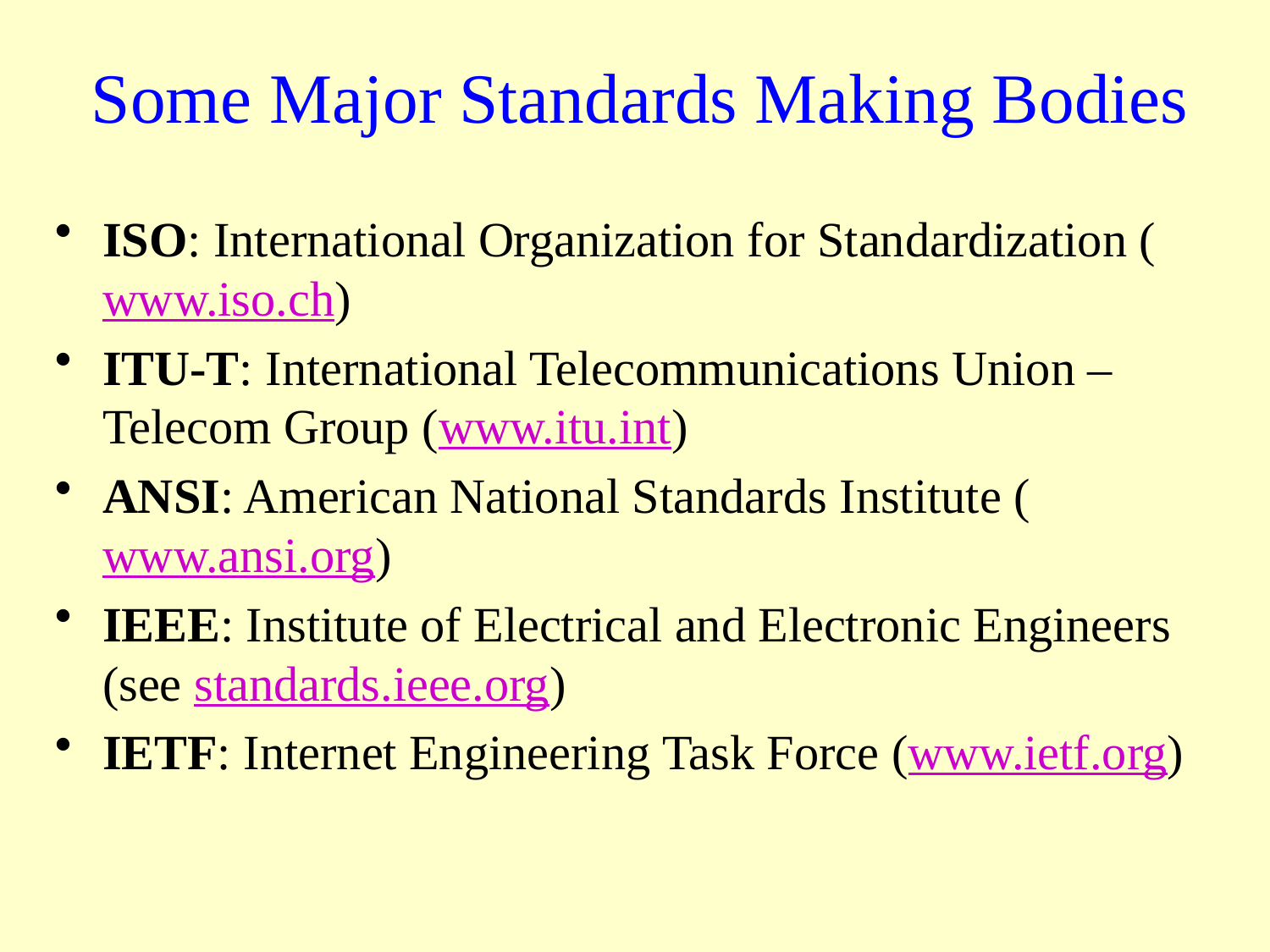

# Some Major Standards Making Bodies
ISO: International Organization for Standardization (www.iso.ch)
ITU-T: International Telecommunications Union –Telecom Group (www.itu.int)
ANSI: American National Standards Institute (www.ansi.org)
IEEE: Institute of Electrical and Electronic Engineers (see standards.ieee.org)
IETF: Internet Engineering Task Force (www.ietf.org)
23